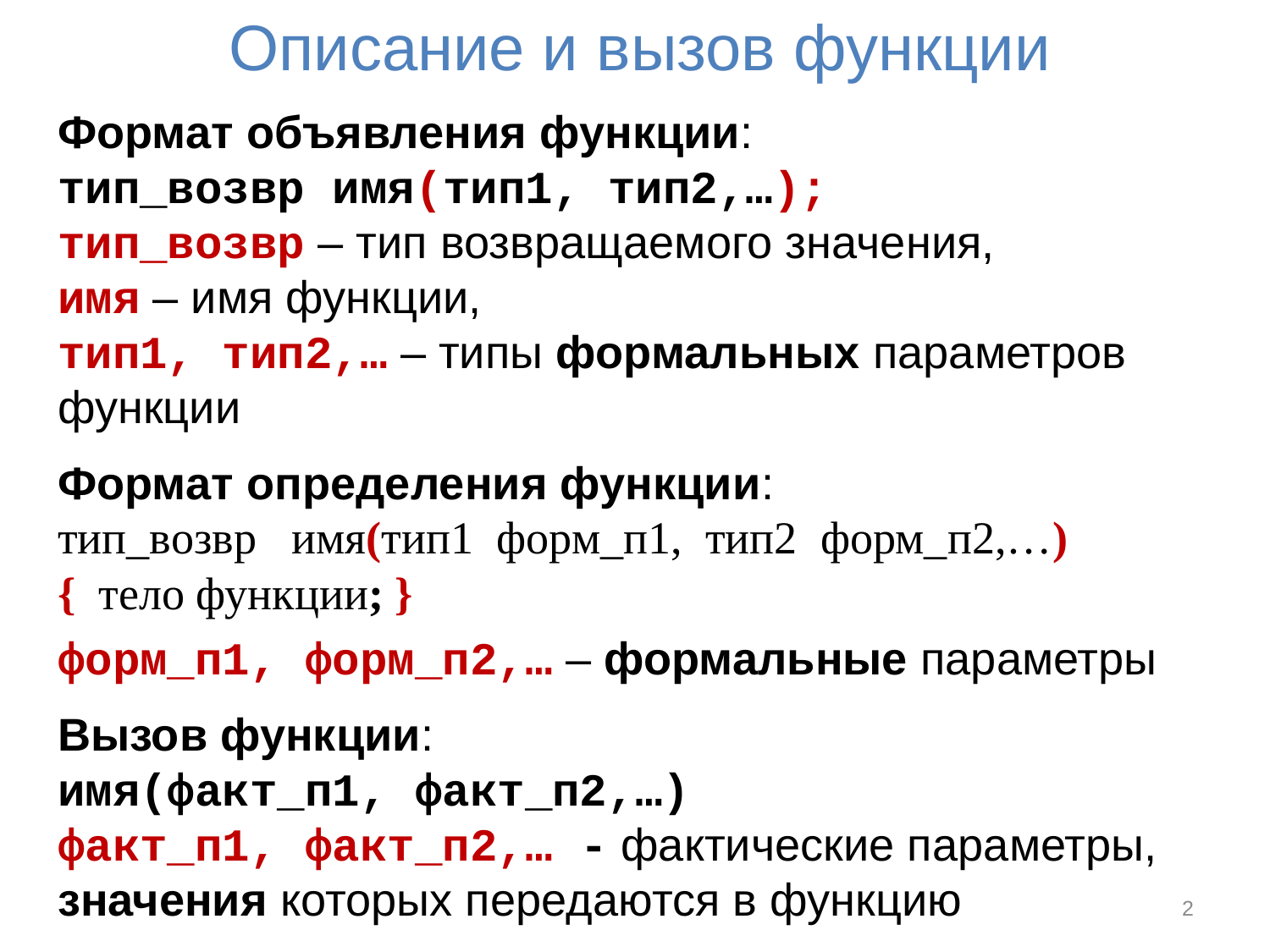

# Описание и вызов функции
Формат объявления функции:
тип_возвр имя(тип1, тип2,…);
тип_возвр – тип возвращаемого значения,
имя – имя функции,
тип1, тип2,… – типы формальных параметров функции
Формат определения функции:
тип_возвр   имя(тип1  форм_п1,  тип2  форм_п2,…)
{  тело функции; }
форм_п1, форм_п2,… – формальные параметры
Вызов функции:
имя(факт_п1, факт_п2,…)
факт_п1, факт_п2,… - фактические параметры, значения которых передаются в функцию
2